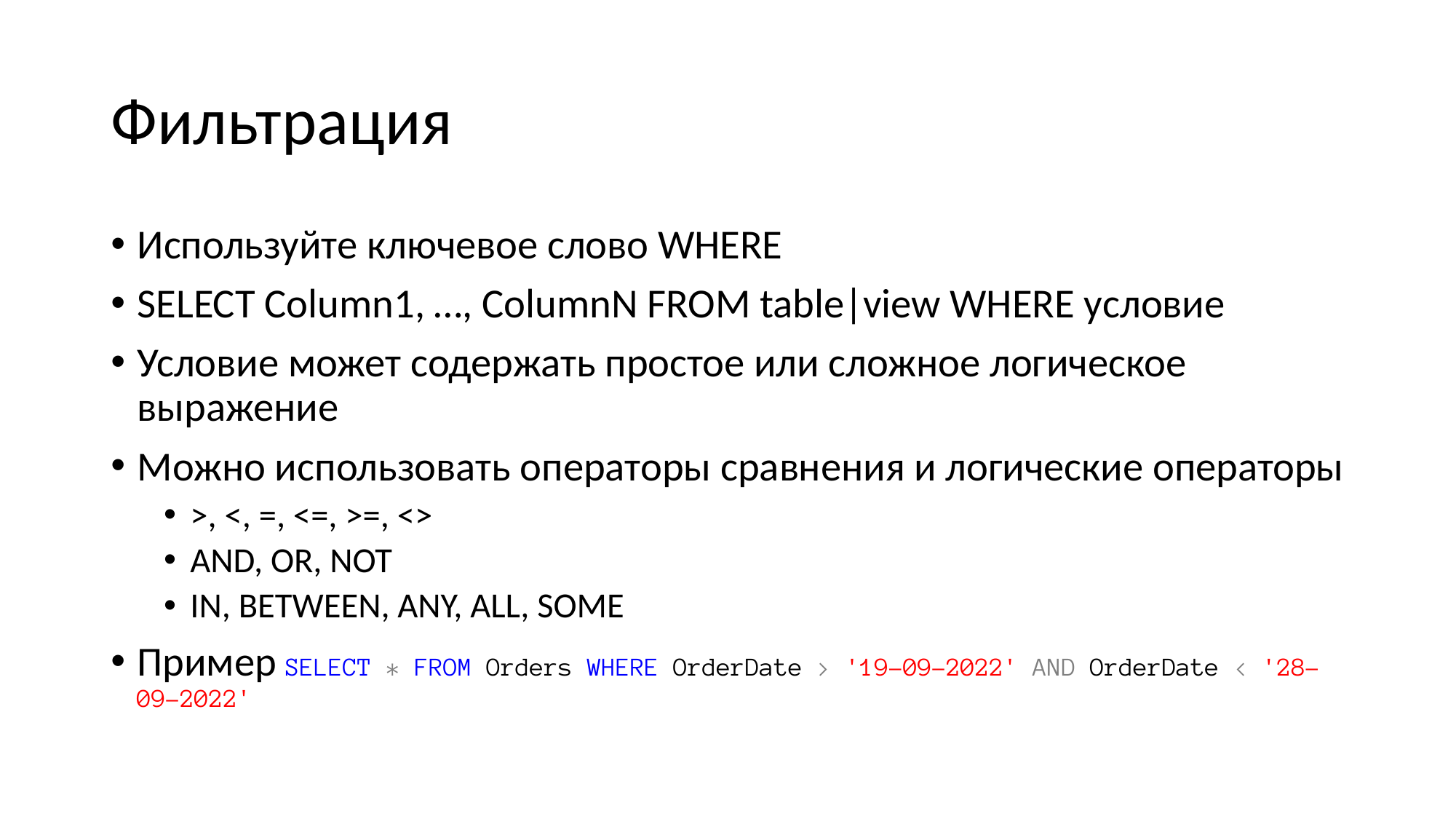

# Фильтрация
Используйте ключевое слово WHERE
SELECT Column1, …, ColumnN FROM table|view WHERE условие
Условие может содержать простое или сложное логическое выражение
Можно использовать операторы сравнения и логические операторы
>, <, =, <=, >=, <>
AND, OR, NOT
IN, BETWEEN, ANY, ALL, SOME
Пример SELECT * FROM Orders WHERE OrderDate > '19-09-2022' AND OrderDate < '28-09-2022'